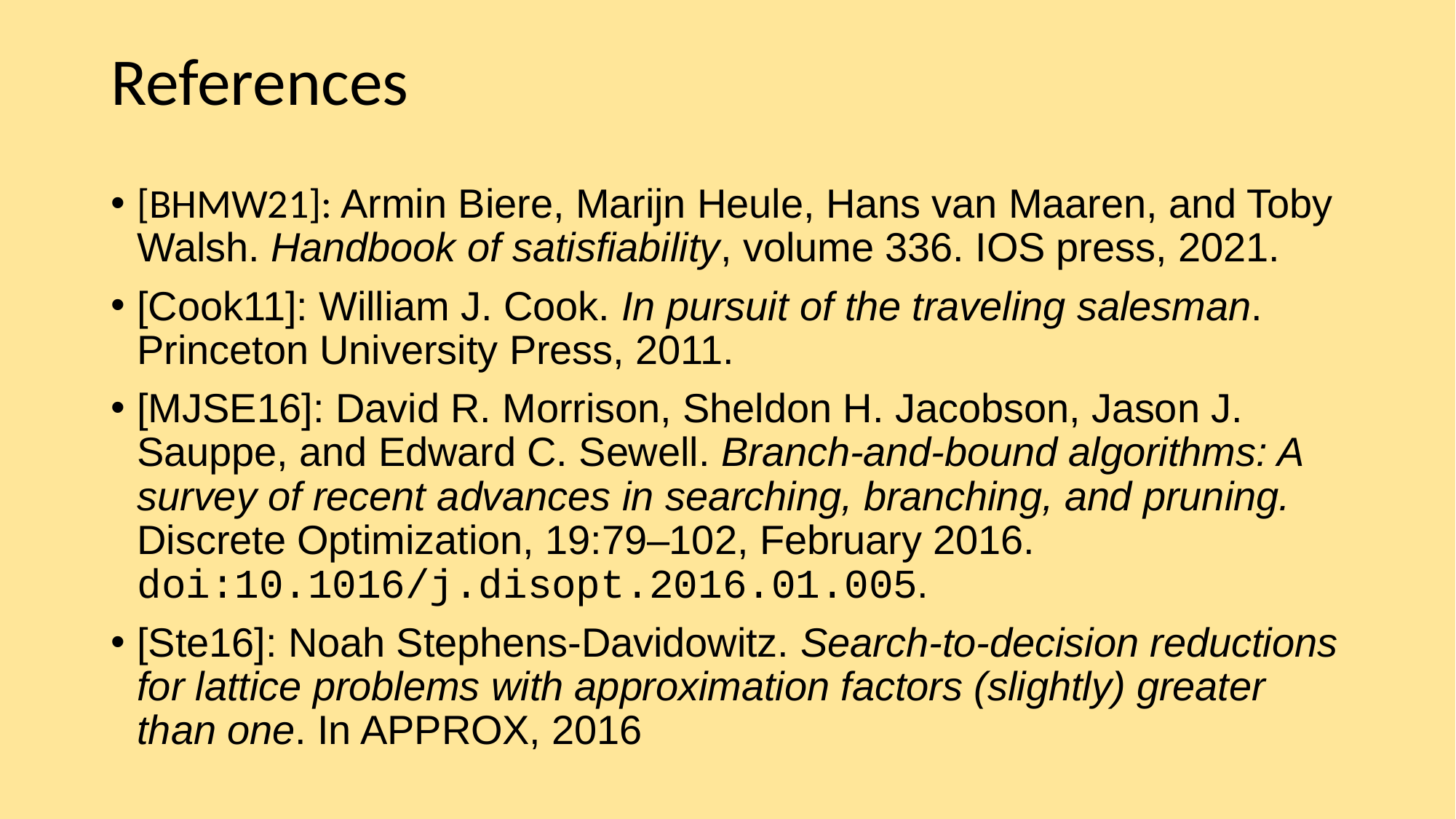

# References
[BHMW21]: Armin Biere, Marijn Heule, Hans van Maaren, and Toby Walsh. Handbook of satisfiability, volume 336. IOS press, 2021.
[Cook11]: William J. Cook. In pursuit of the traveling salesman. Princeton University Press, 2011.
[MJSE16]: David R. Morrison, Sheldon H. Jacobson, Jason J. Sauppe, and Edward C. Sewell. Branch-and-bound algorithms: A survey of recent advances in searching, branching, and pruning. Discrete Optimization, 19:79–102, February 2016. doi:10.1016/j.disopt.2016.01.005.
[Ste16]: Noah Stephens-Davidowitz. Search-to-decision reductions for lattice problems with approximation factors (slightly) greater than one. In APPROX, 2016